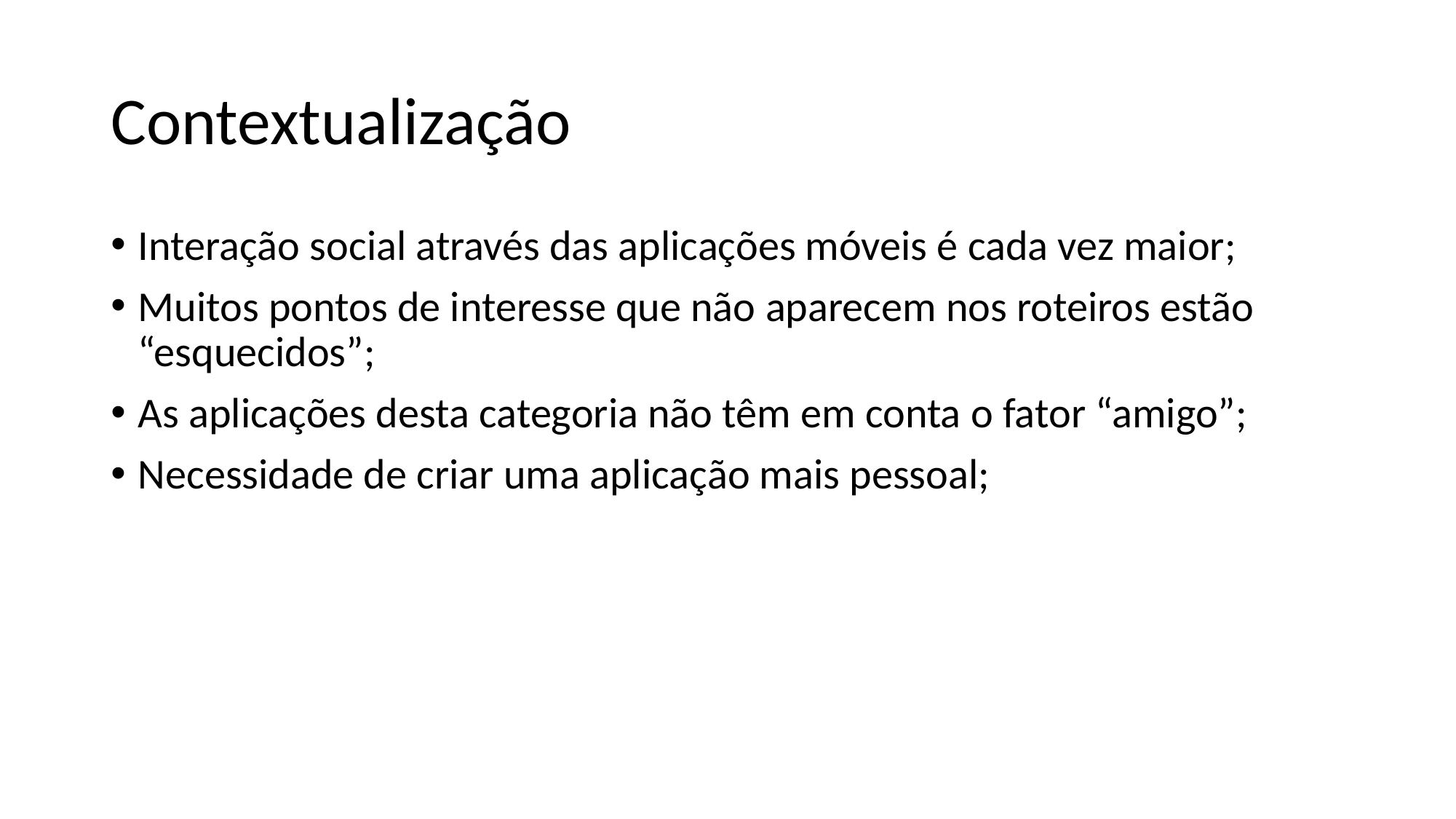

# Contextualização
Interação social através das aplicações móveis é cada vez maior;
Muitos pontos de interesse que não aparecem nos roteiros estão “esquecidos”;
As aplicações desta categoria não têm em conta o fator “amigo”;
Necessidade de criar uma aplicação mais pessoal;